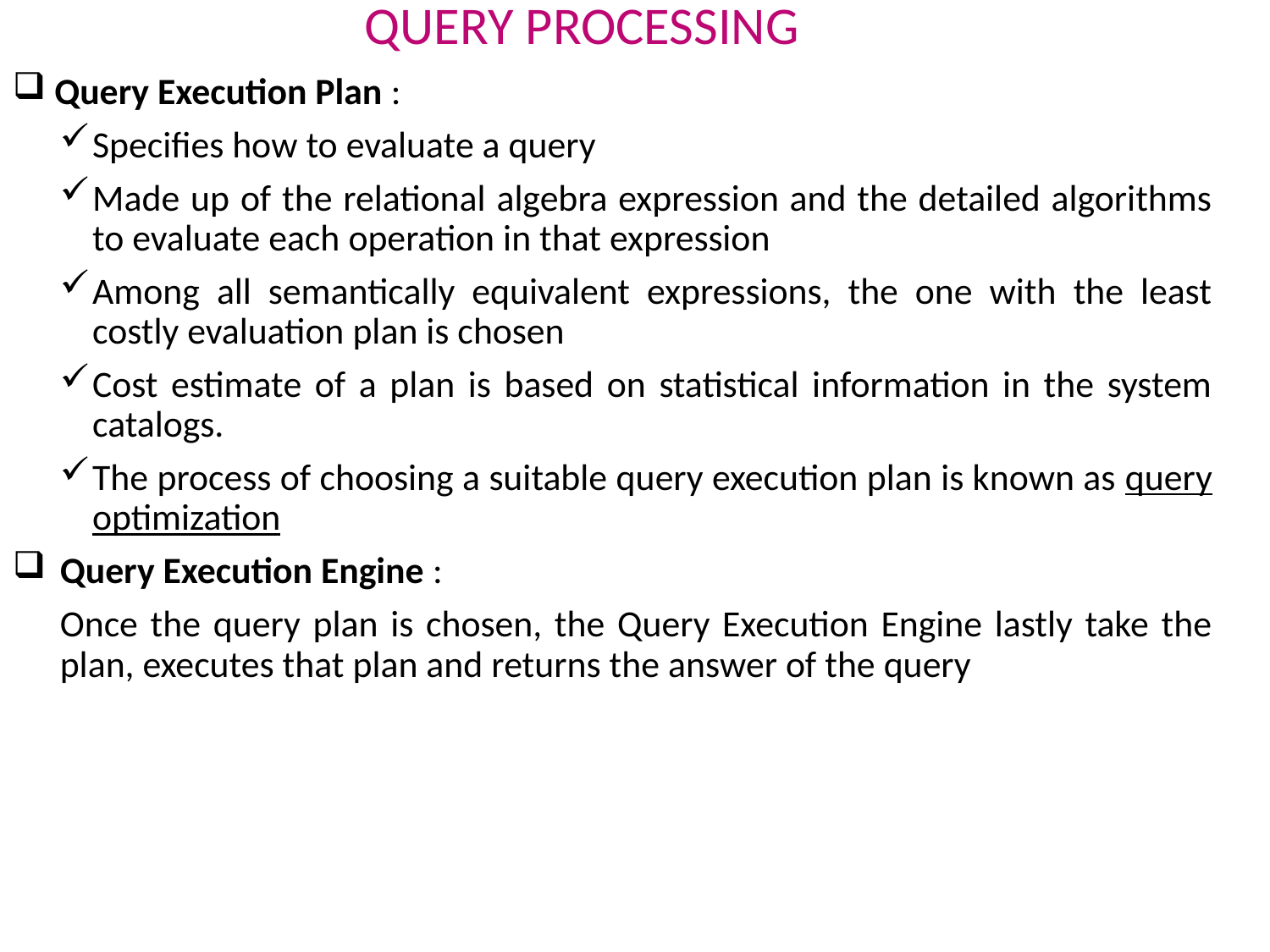

# Query Processing
 Query Execution Plan :
Specifies how to evaluate a query
Made up of the relational algebra expression and the detailed algorithms to evaluate each operation in that expression
Among all semantically equivalent expressions, the one with the least costly evaluation plan is chosen
Cost estimate of a plan is based on statistical information in the system catalogs.
The process of choosing a suitable query execution plan is known as query optimization
Query Execution Engine :
	Once the query plan is chosen, the Query Execution Engine lastly take the plan, executes that plan and returns the answer of the query